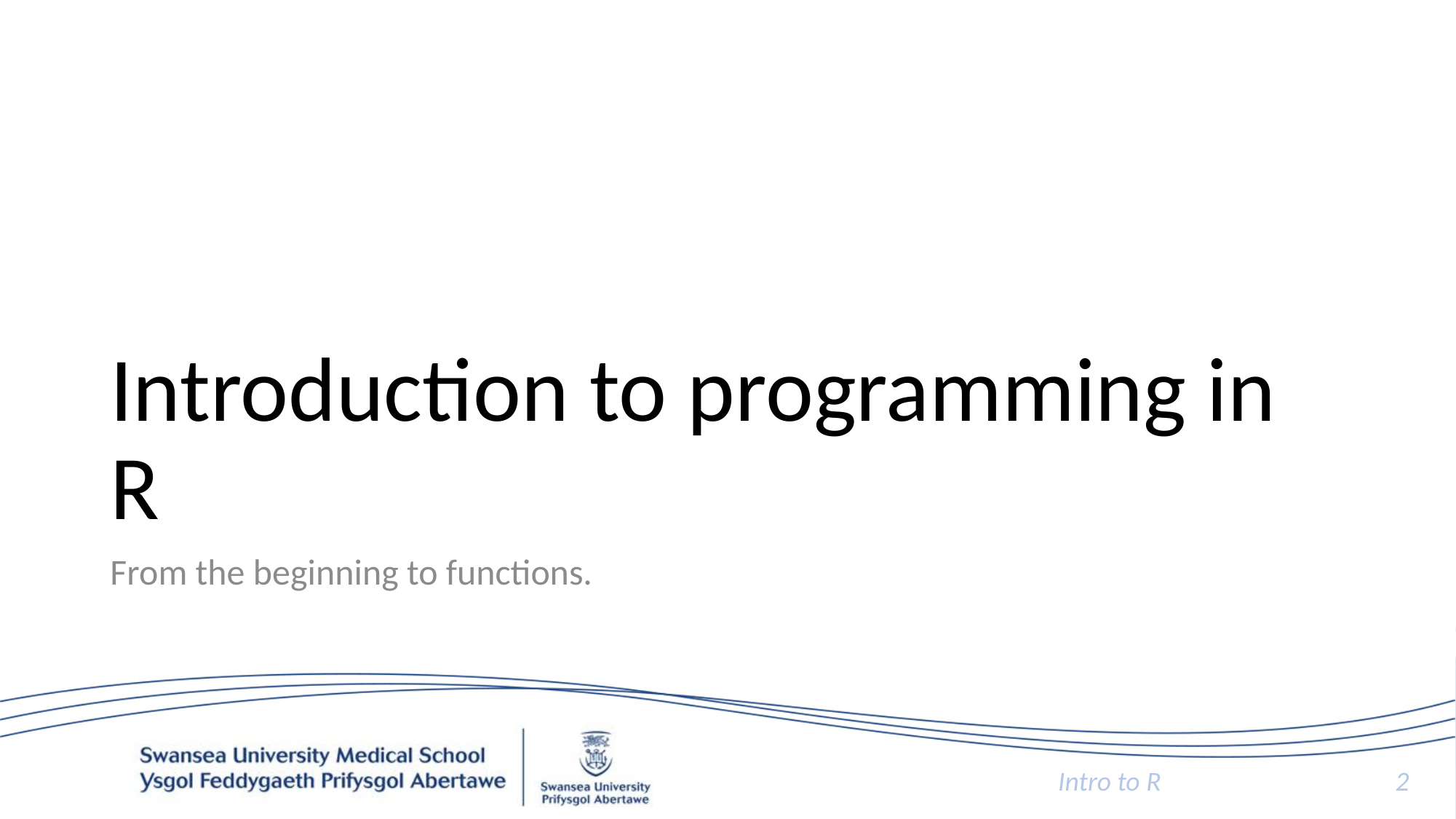

# Introduction to programming in R
From the beginning to functions.
Intro to R
2